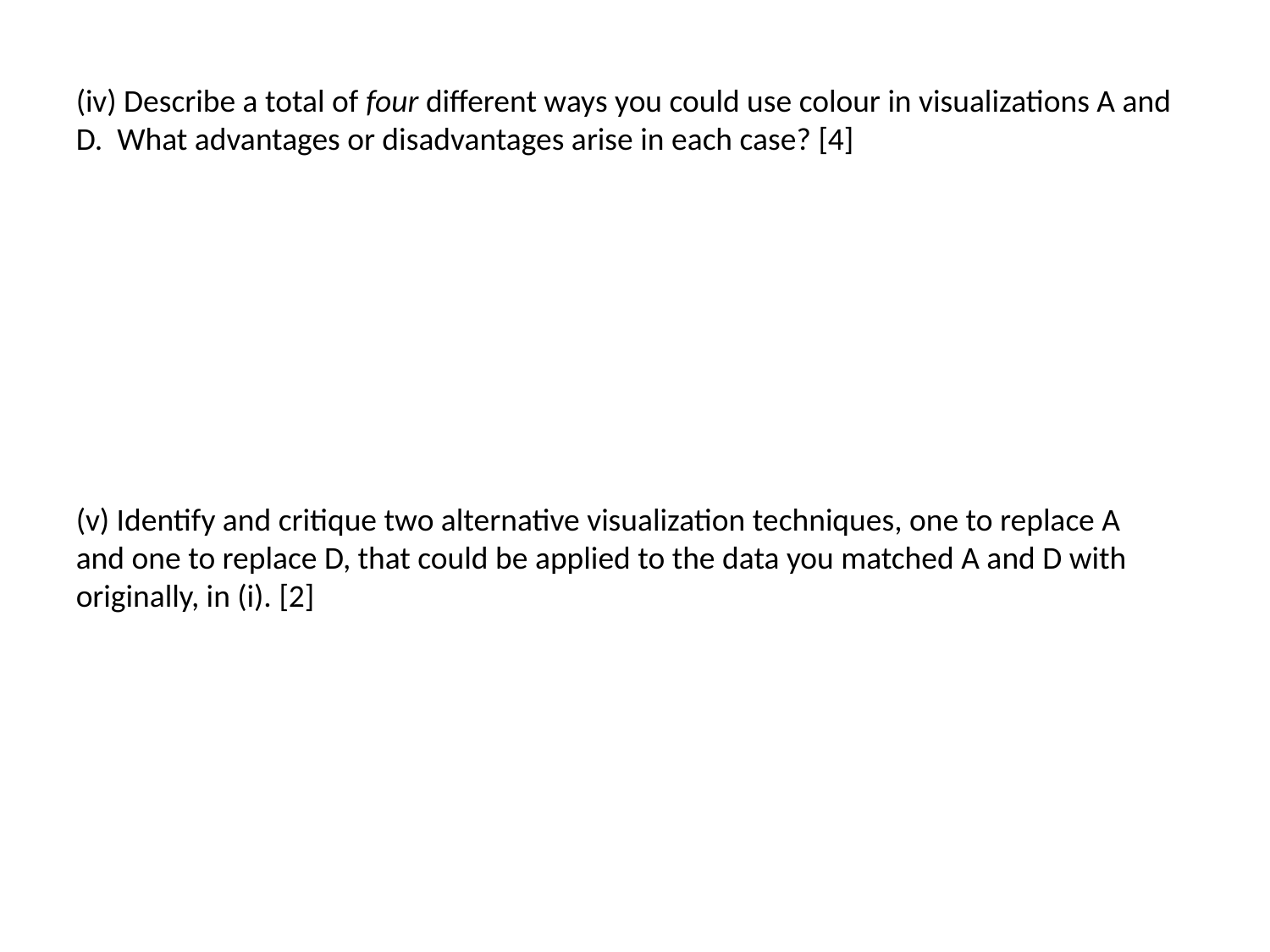

(iv) Describe a total of four different ways you could use colour in visualizations A and D.  What advantages or disadvantages arise in each case? [4]

(v) Identify and critique two alternative visualization techniques, one to replace A and one to replace D, that could be applied to the data you matched A and D with originally, in (i). [2]